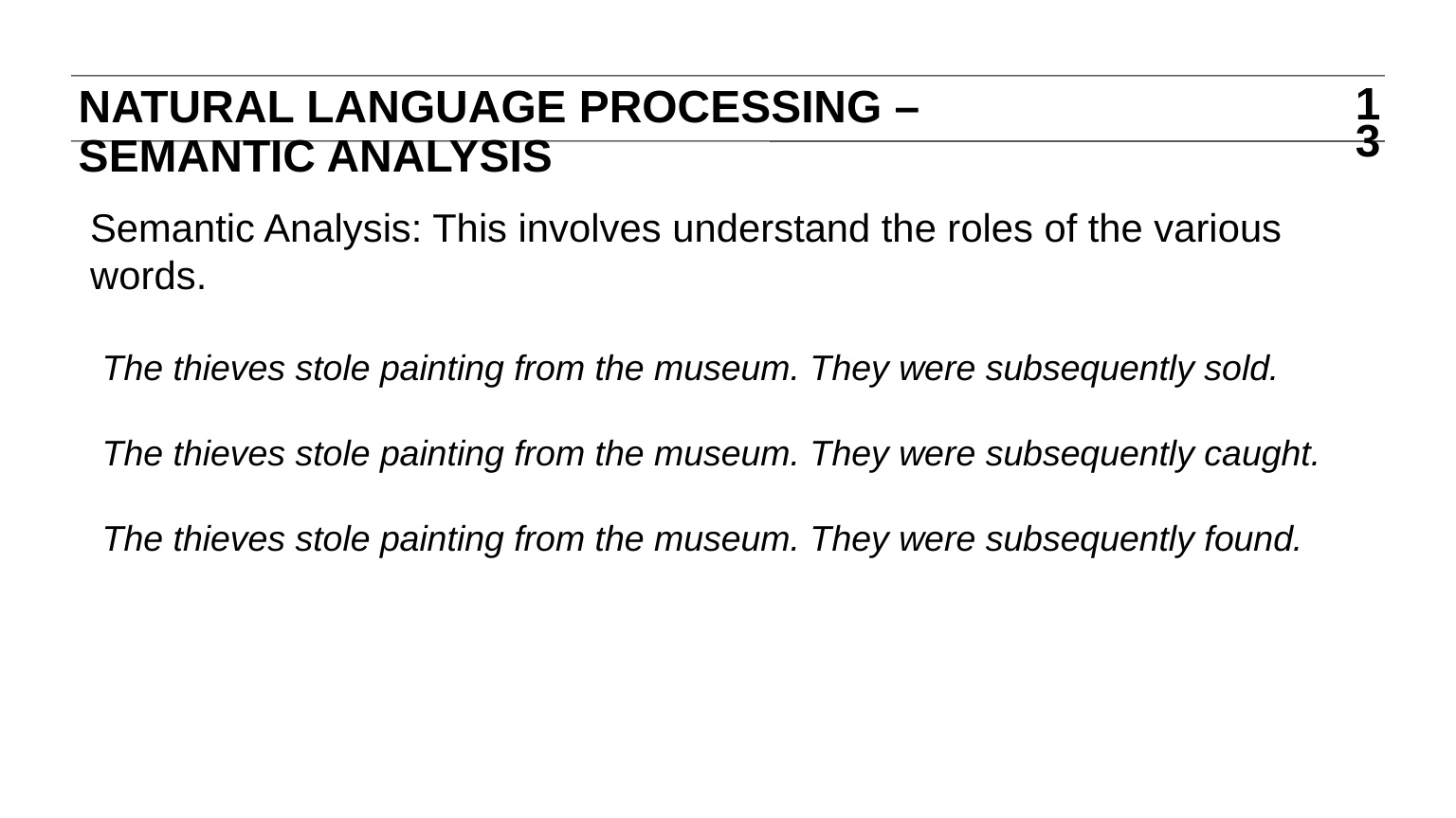

Natural language processing – Semantic analysis
13
Semantic Analysis: This involves understand the roles of the various words.
The thieves stole painting from the museum. They were subsequently sold.

The thieves stole painting from the museum. They were subsequently caught.

The thieves stole painting from the museum. They were subsequently found.